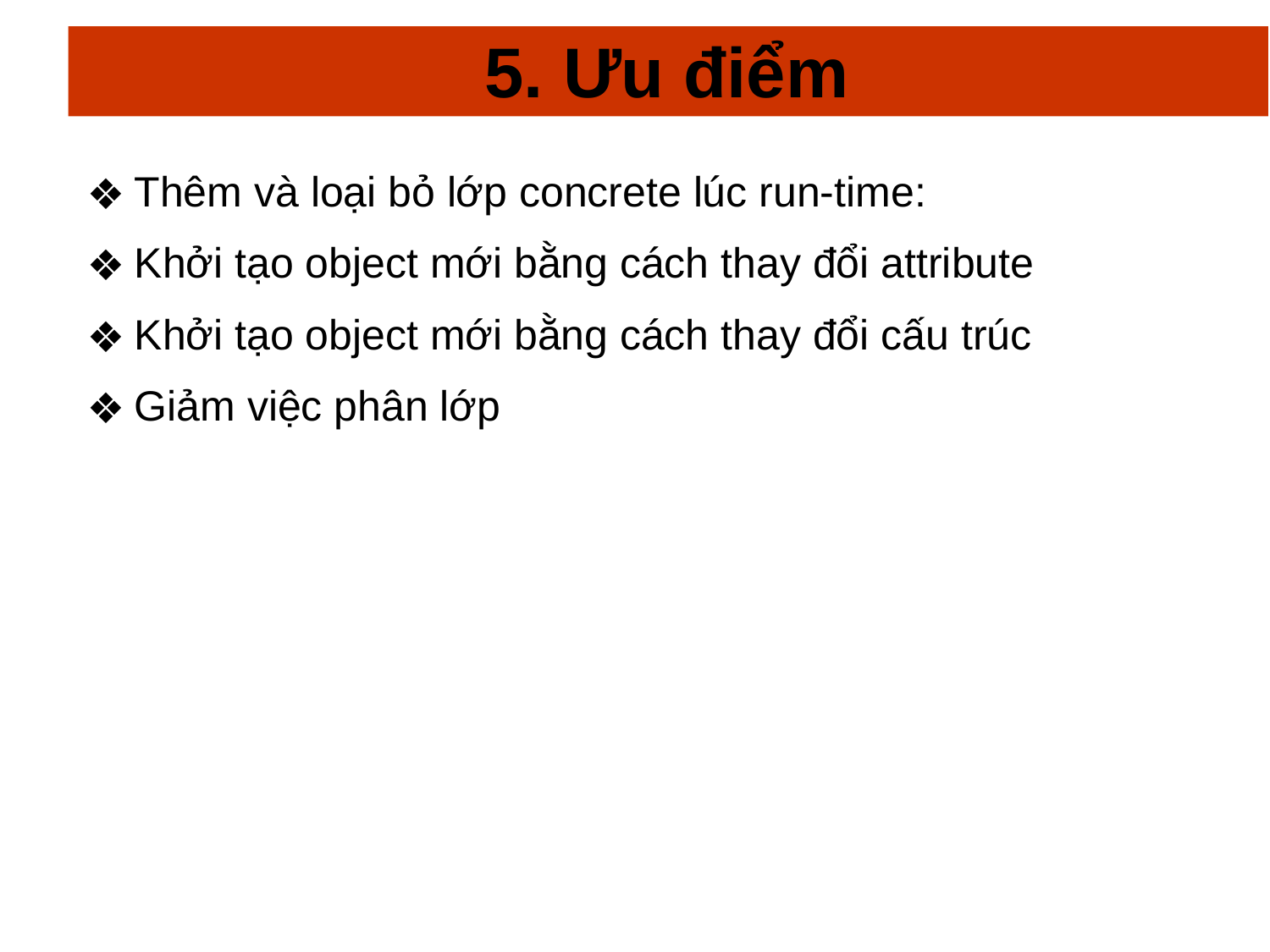

# 5. Ưu điểm
Thêm và loại bỏ lớp concrete lúc run-time:
Khởi tạo object mới bằng cách thay đổi attribute
Khởi tạo object mới bằng cách thay đổi cấu trúc
Giảm việc phân lớp